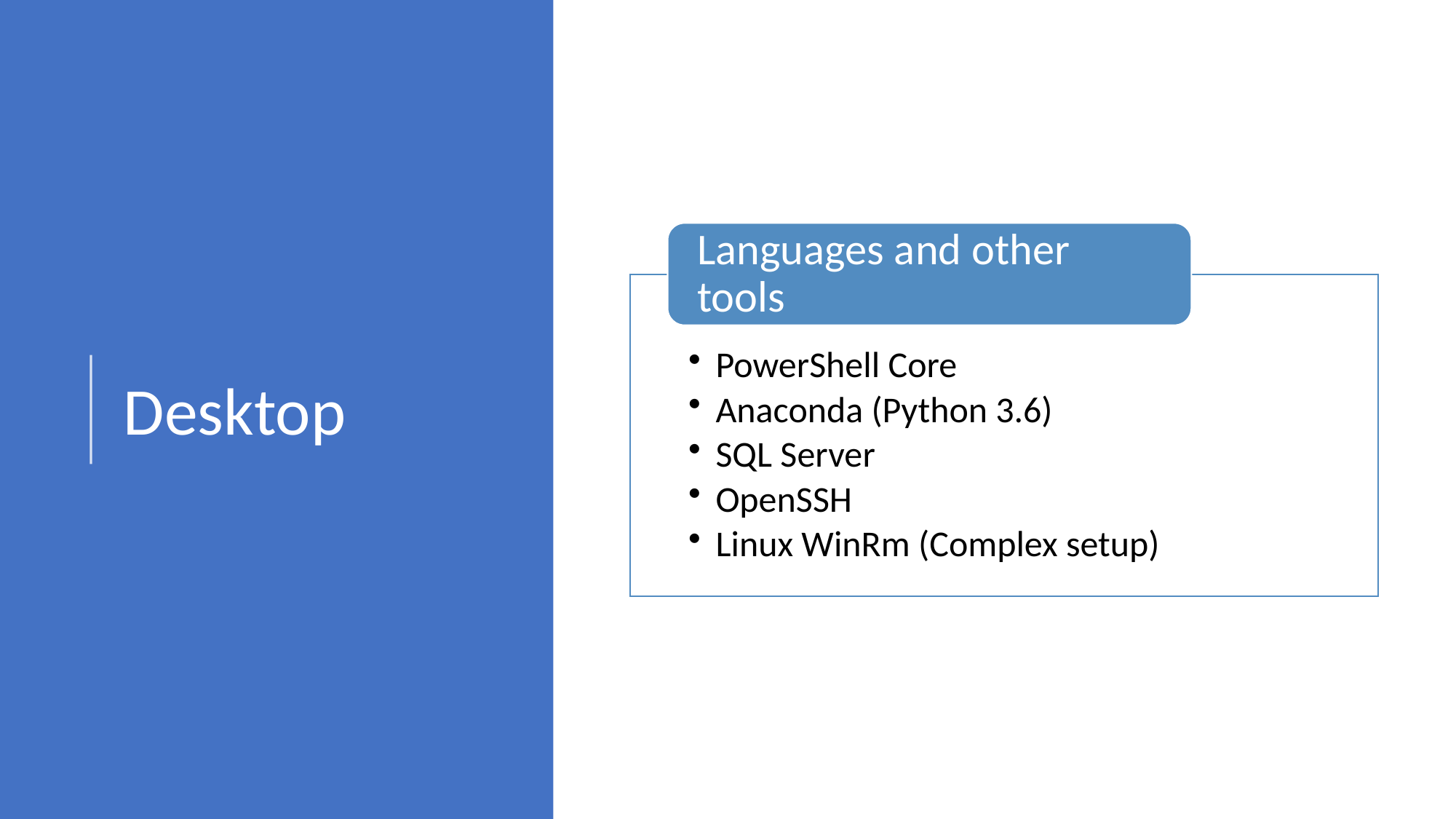

PowerShell Core
Anaconda (Python 3.6)
SQL Server
OpenSSH
Linux WinRm (Complex setup)
Languages and other tools
# Desktop